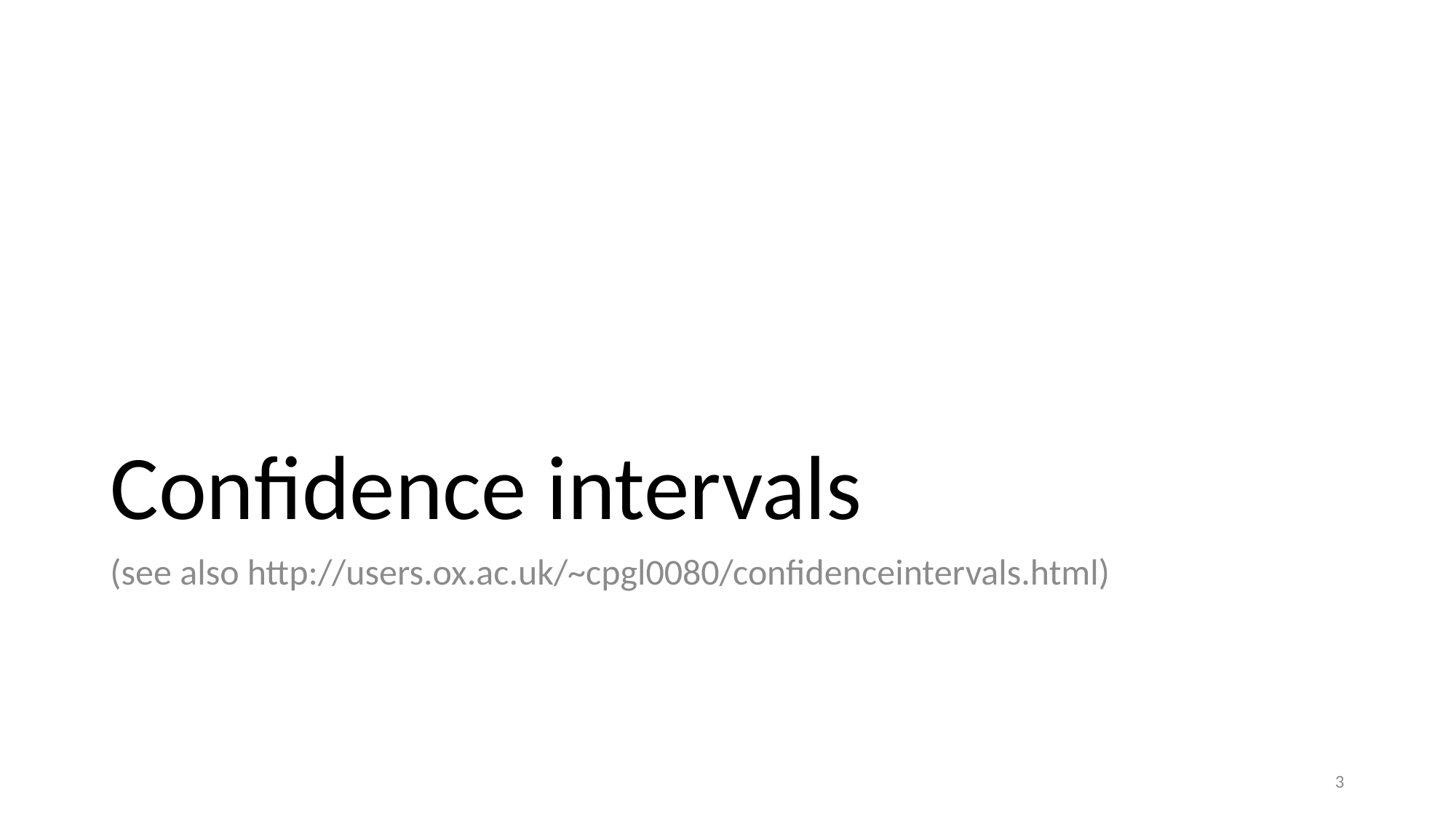

# Confidence intervals
(see also http://users.ox.ac.uk/~cpgl0080/confidenceintervals.html)
3